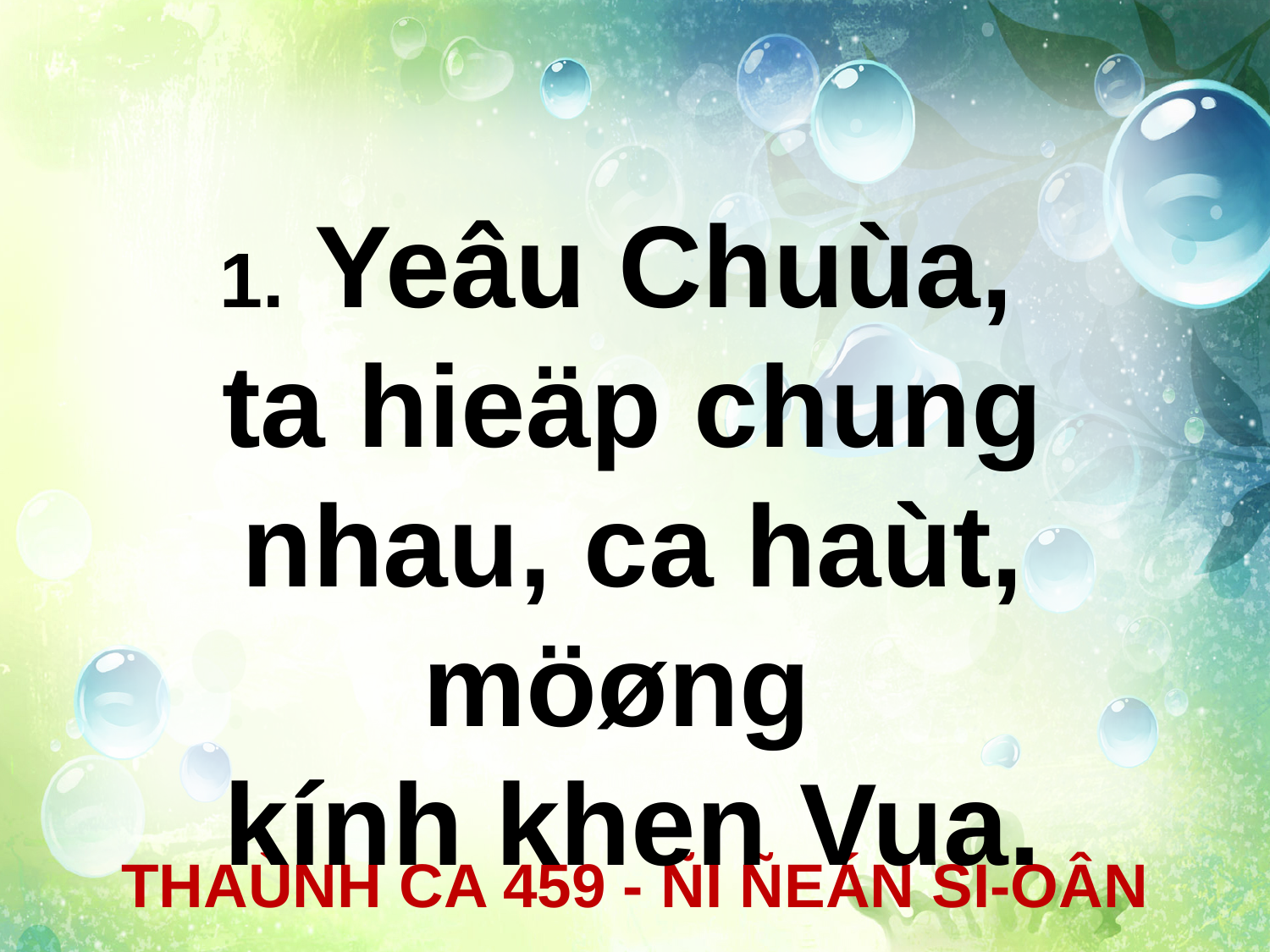

1. Yeâu Chuùa,
ta hieäp chung nhau, ca haùt, möøng
kính khen Vua.
THAÙNH CA 459 - ÑI ÑEÁN SI-OÂN